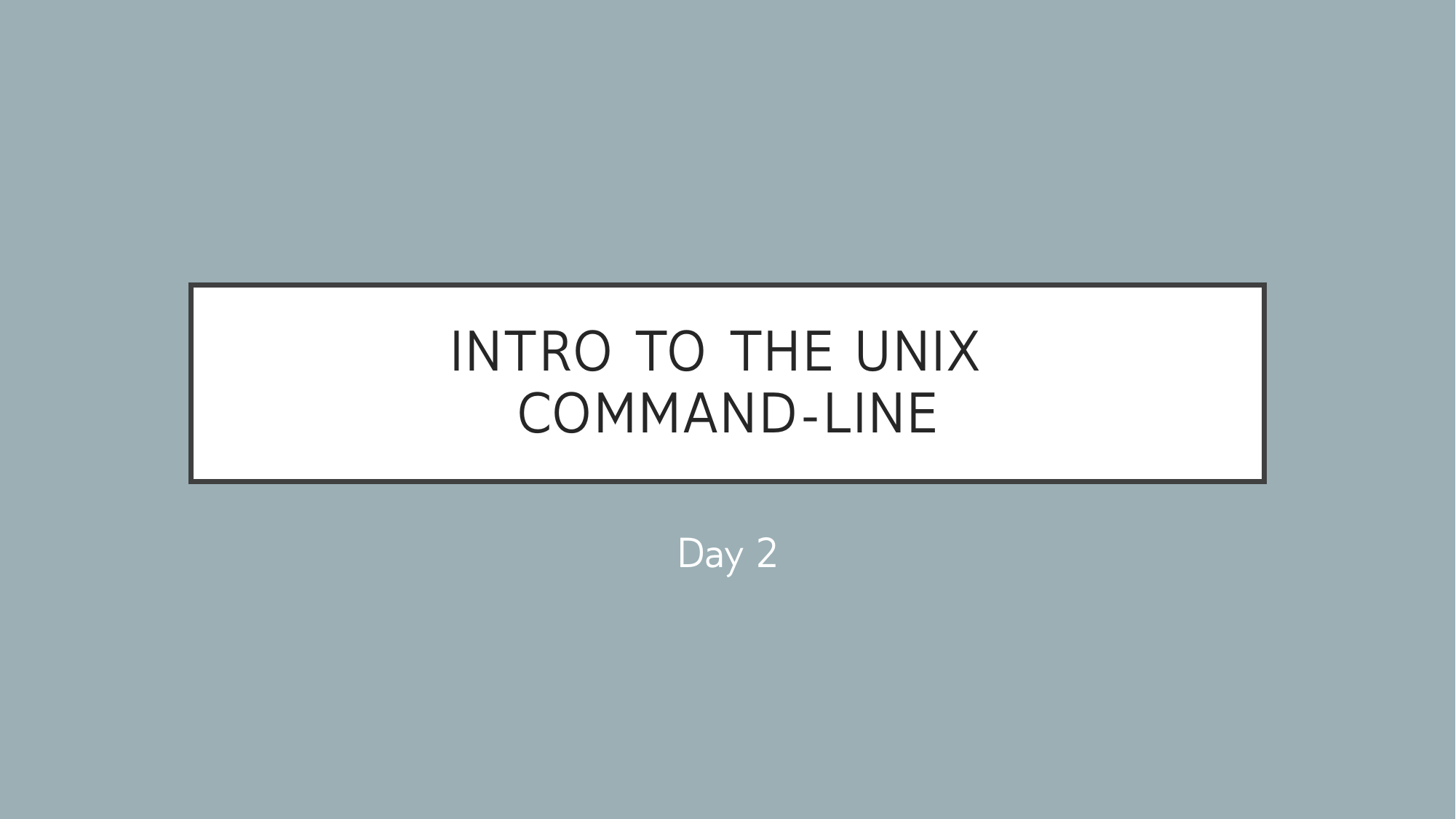

# intro to the Unix command-line
Day 2